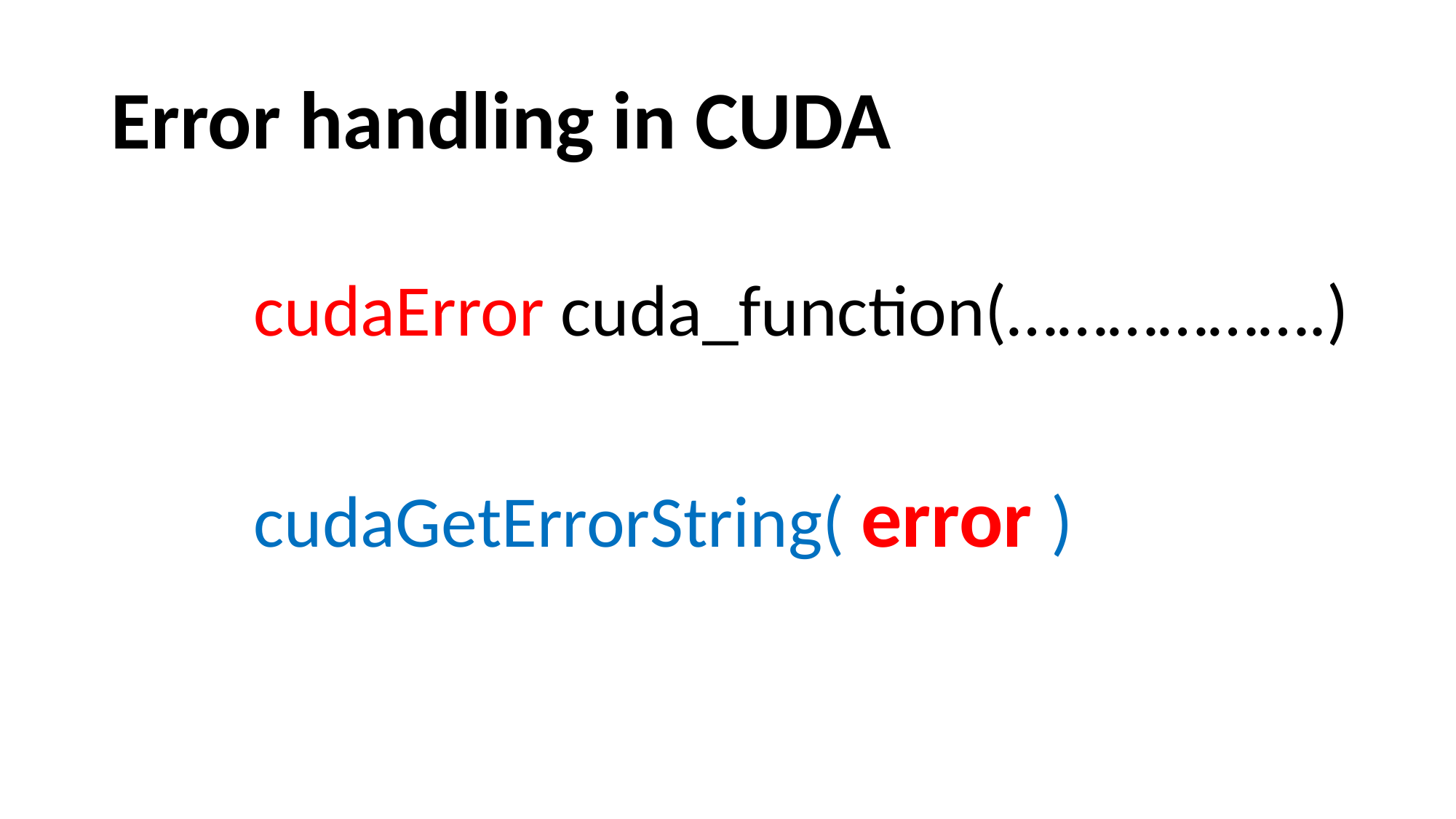

# Error handling in CUDA
cudaError cuda_function(……………….)
cudaGetErrorString( error )